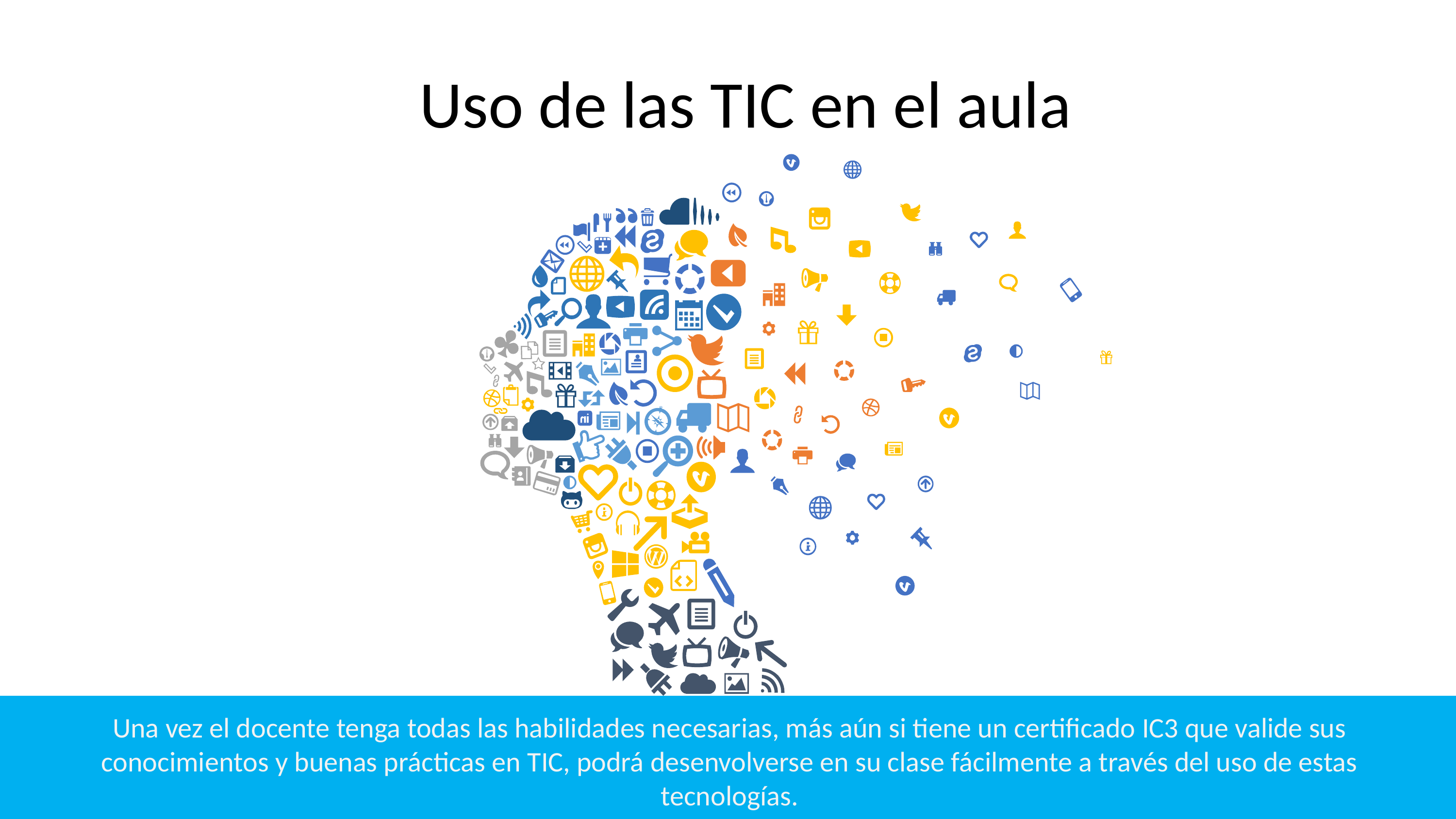

# Uso de las TIC en el aula

Una vez el docente tenga todas las habilidades necesarias, más aún si tiene un certificado IC3 que valide sus conocimientos y buenas prácticas en TIC, podrá desenvolverse en su clase fácilmente a través del uso de estas tecnologías.
5